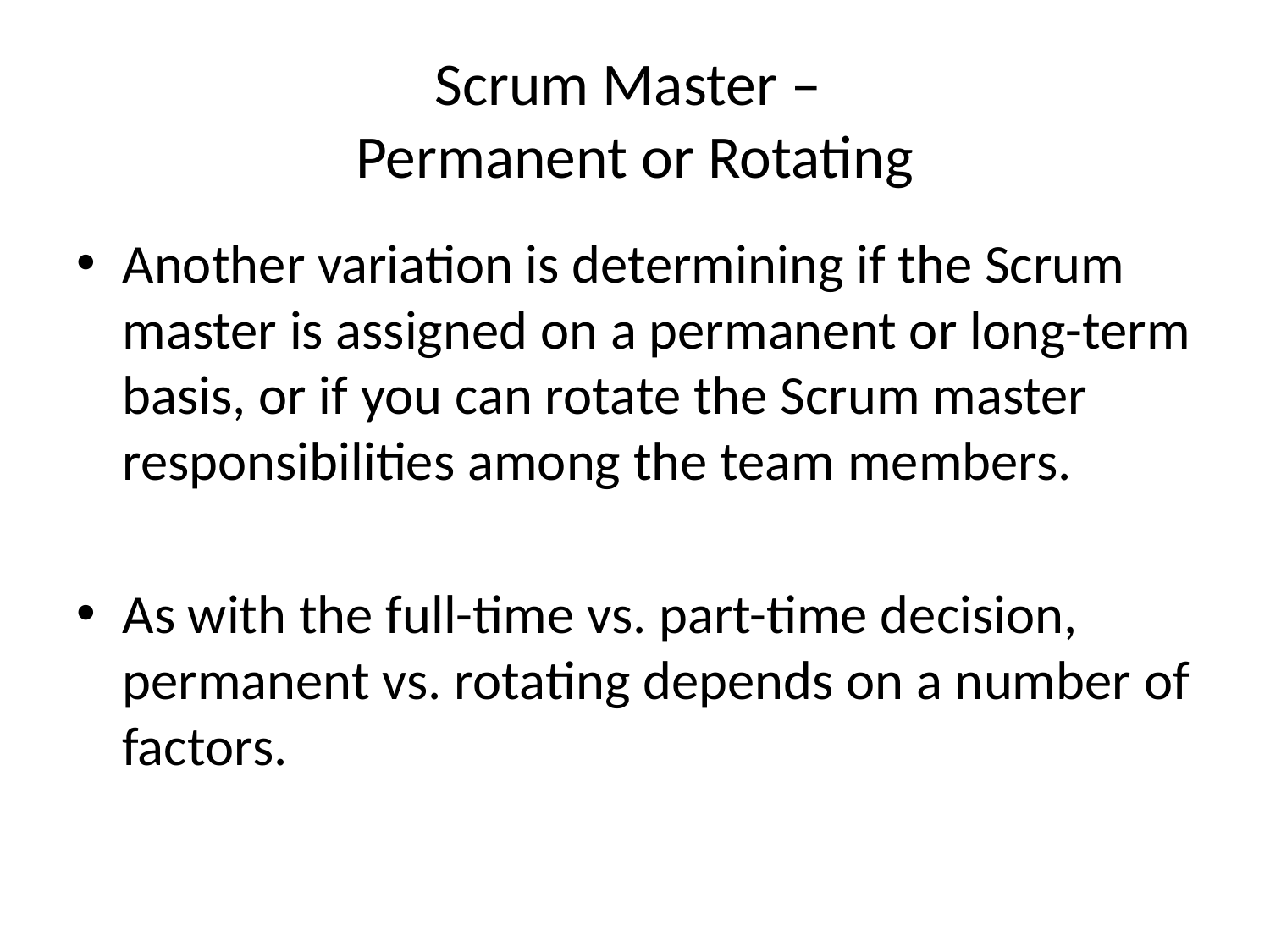

# Scrum Master – Permanent or Rotating
Another variation is determining if the Scrum master is assigned on a permanent or long-term basis, or if you can rotate the Scrum master responsibilities among the team members.

As with the full-time vs. part-time decision, permanent vs. rotating depends on a number of factors.